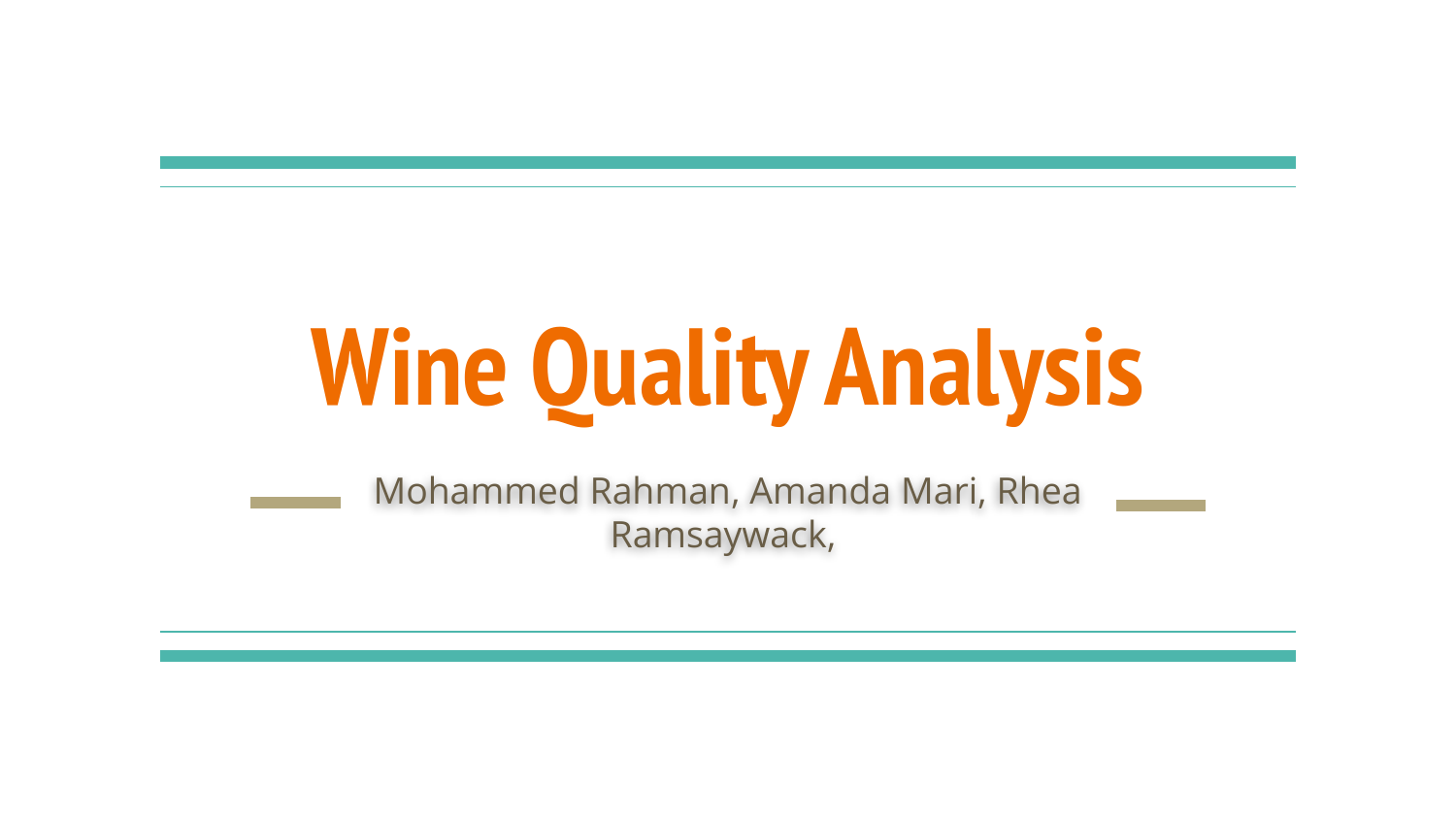

# Wine Quality Analysis
Mohammed Rahman, Amanda Mari, Rhea Ramsaywack,